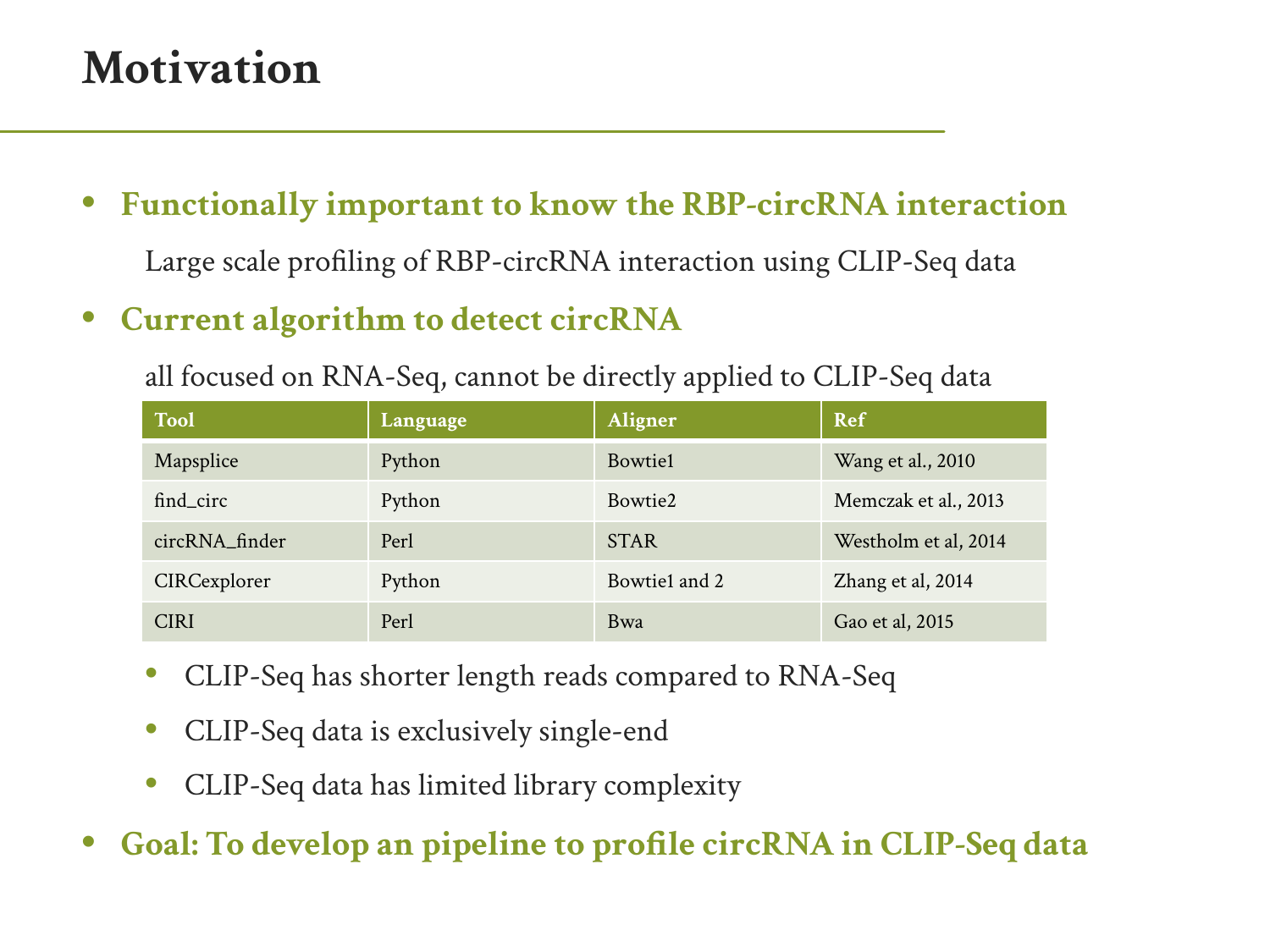

# Motivation
Functionally important to know the RBP-circRNA interaction
Large scale profiling of RBP-circRNA interaction using CLIP-Seq data
Current algorithm to detect circRNA
all focused on RNA-Seq, cannot be directly applied to CLIP-Seq data

CLIP-Seq has shorter length reads compared to RNA-Seq
CLIP-Seq data is exclusively single-end
CLIP-Seq data has limited library complexity
Goal: To develop an pipeline to profile circRNA in CLIP-Seq data
| Tool | Language | Aligner | Ref |
| --- | --- | --- | --- |
| Mapsplice | Python | Bowtie1 | Wang et al., 2010 |
| find\_circ | Python | Bowtie2 | Memczak et al., 2013 |
| circRNA\_finder | Perl | STAR | Westholm et al, 2014 |
| CIRCexplorer | Python | Bowtie1 and 2 | Zhang et al, 2014 |
| CIRI | Perl | Bwa | Gao et al, 2015 |